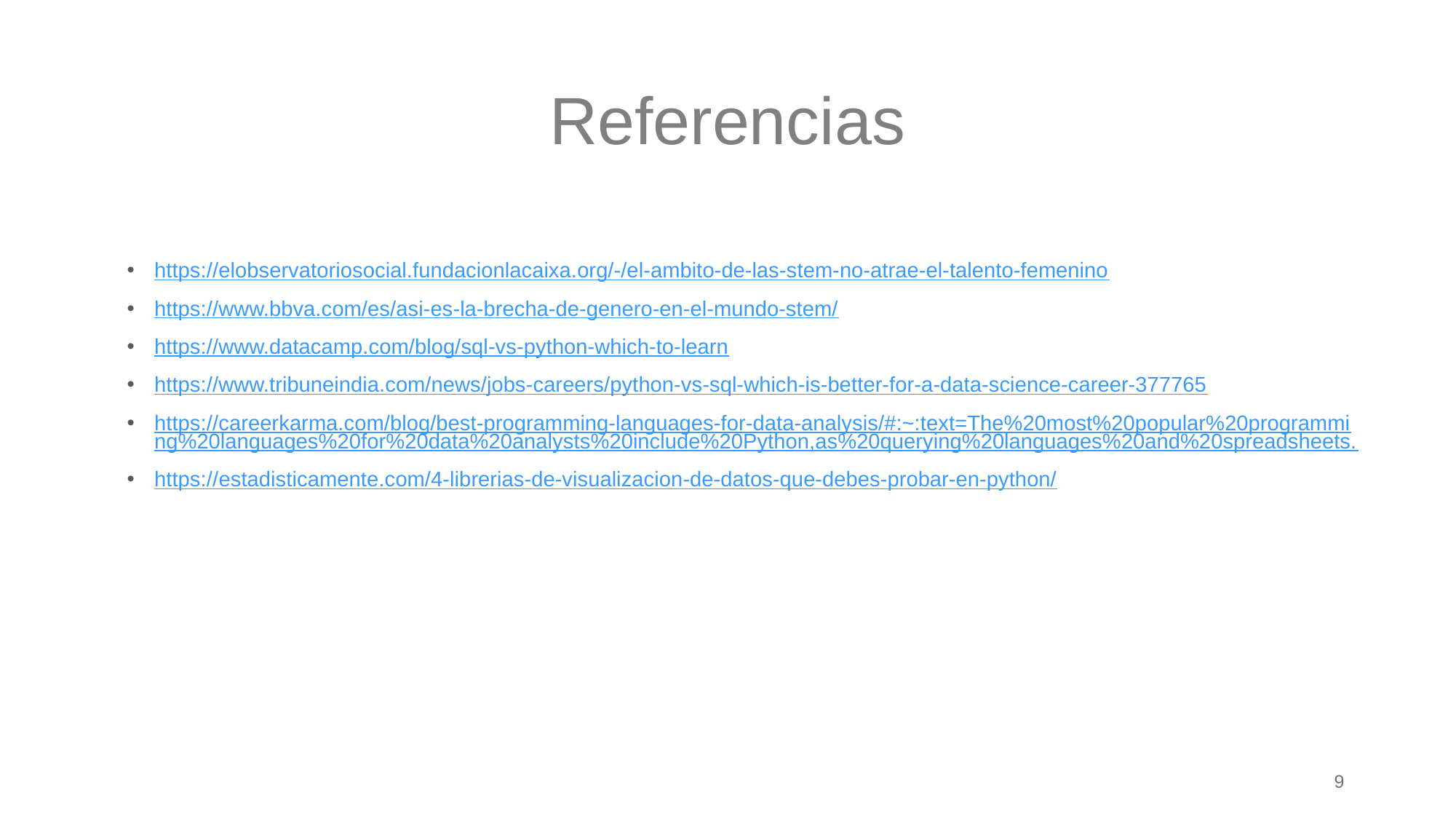

# Referencias
https://elobservatoriosocial.fundacionlacaixa.org/-/el-ambito-de-las-stem-no-atrae-el-talento-femenino
https://www.bbva.com/es/asi-es-la-brecha-de-genero-en-el-mundo-stem/
https://www.datacamp.com/blog/sql-vs-python-which-to-learn
https://www.tribuneindia.com/news/jobs-careers/python-vs-sql-which-is-better-for-a-data-science-career-377765
https://careerkarma.com/blog/best-programming-languages-for-data-analysis/#:~:text=The%20most%20popular%20programming%20languages%20for%20data%20analysts%20include%20Python,as%20querying%20languages%20and%20spreadsheets.
https://estadisticamente.com/4-librerias-de-visualizacion-de-datos-que-debes-probar-en-python/
9